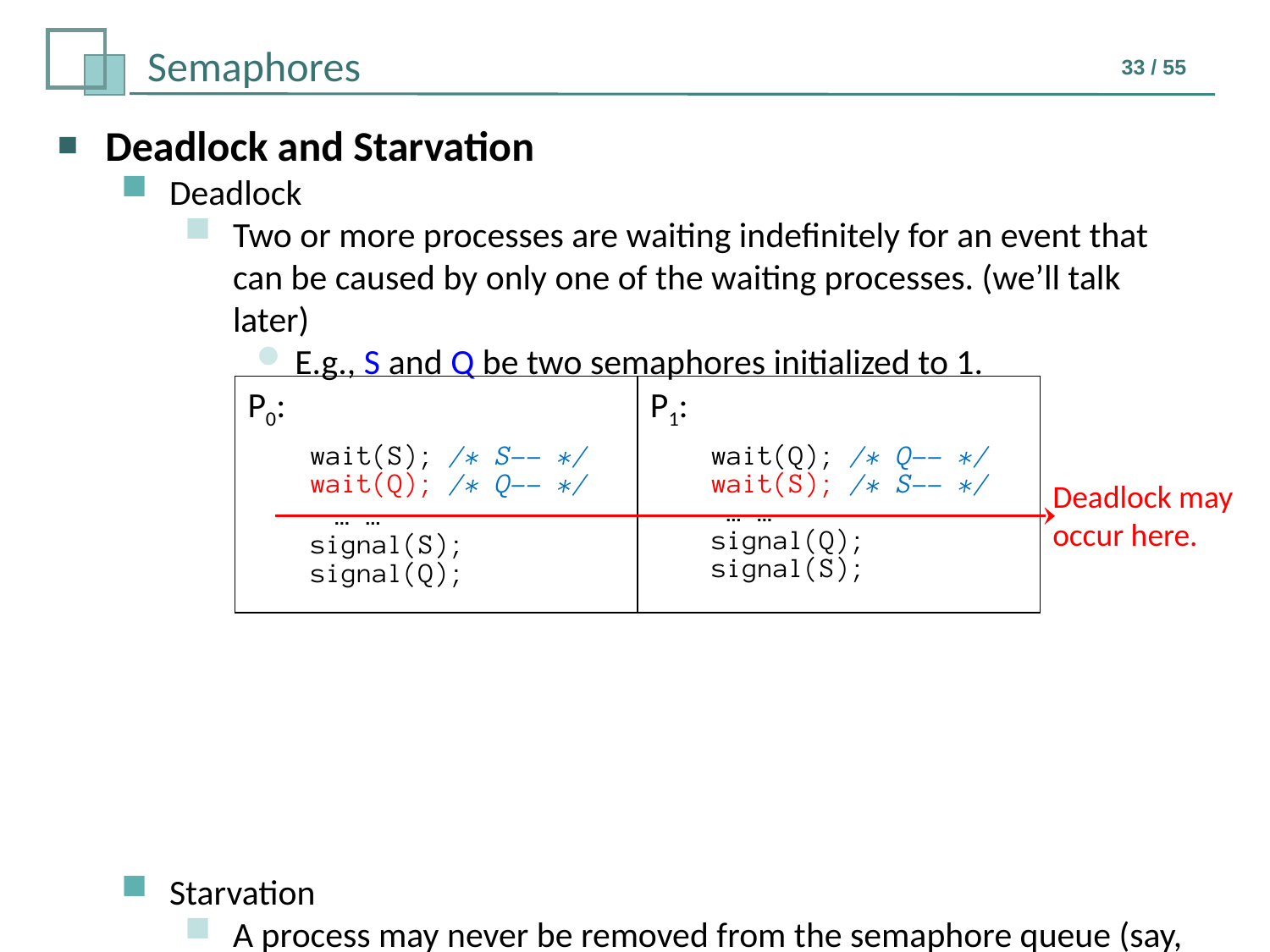

Deadlock and Starvation
Deadlock
Two or more processes are waiting indefinitely for an event that can be caused by only one of the waiting processes. (we’ll talk later)
E.g., S and Q be two semaphores initialized to 1.

Starvation
A process may never be removed from the semaphore queue (say, if LIFO) in which it is suspended.
Priority Inversion
Scheduling problem when lower-priority process holds a lock needed by higher-priority process.
| P0: wait(S); /\* S-- \*/ wait(Q); /\* Q-- \*/ … … signal(S); signal(Q); | P1: wait(Q); /\* Q-- \*/ wait(S); /\* S-- \*/ … … signal(Q); signal(S); |
| --- | --- |
Deadlock may occur here.